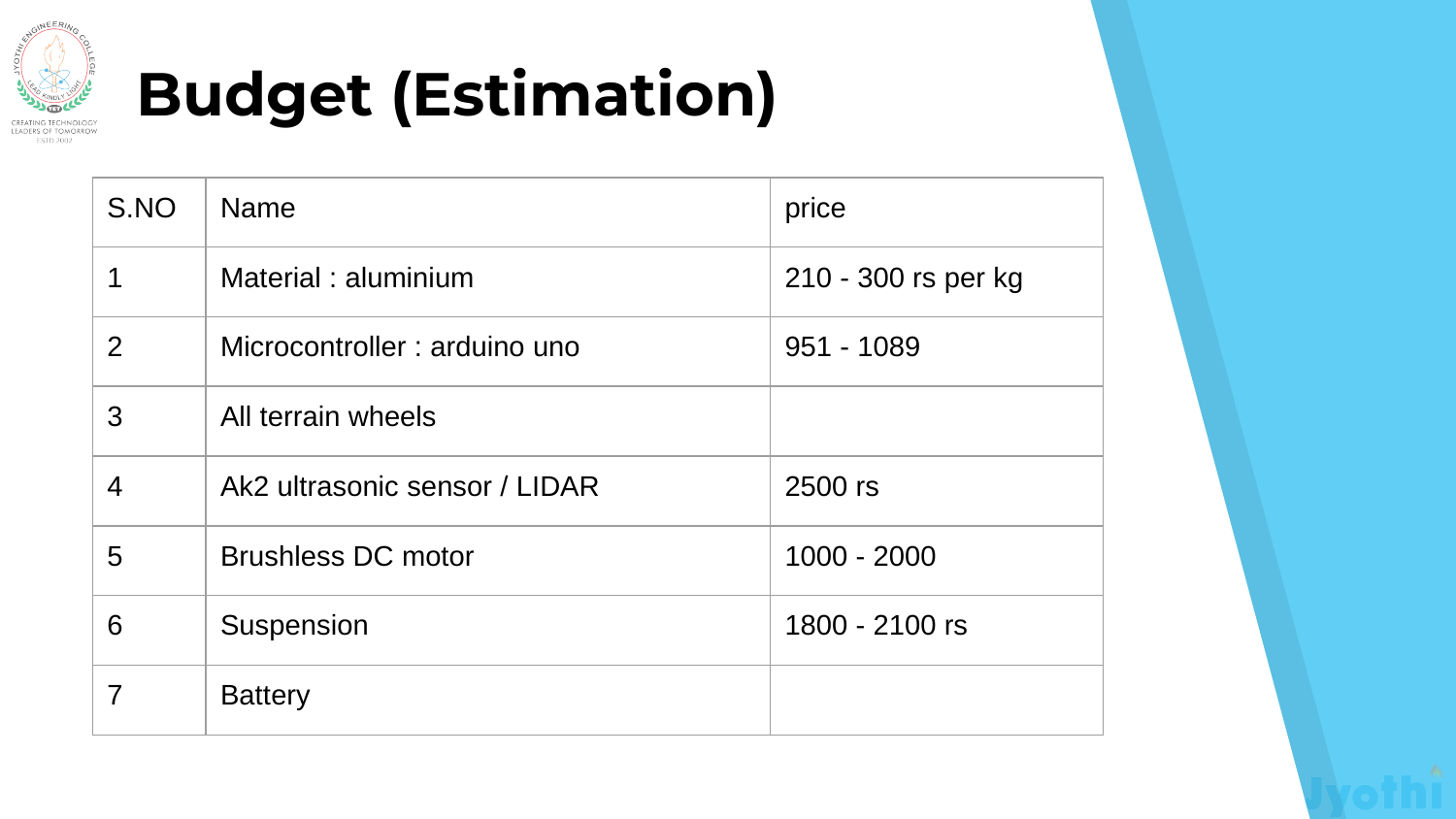

Budget (Estimation)
| S.NO | Name | price |
| --- | --- | --- |
| 1 | Material : aluminium | 210 - 300 rs per kg |
| 2 | Microcontroller : arduino uno | 951 - 1089 |
| 3 | All terrain wheels |  |
| 4 | Ak2 ultrasonic sensor / LIDAR | 2500 rs |
| 5 | Brushless DC motor | 1000 - 2000 |
| 6 | Suspension | 1800 - 2100 rs |
| 7 | Battery |  |